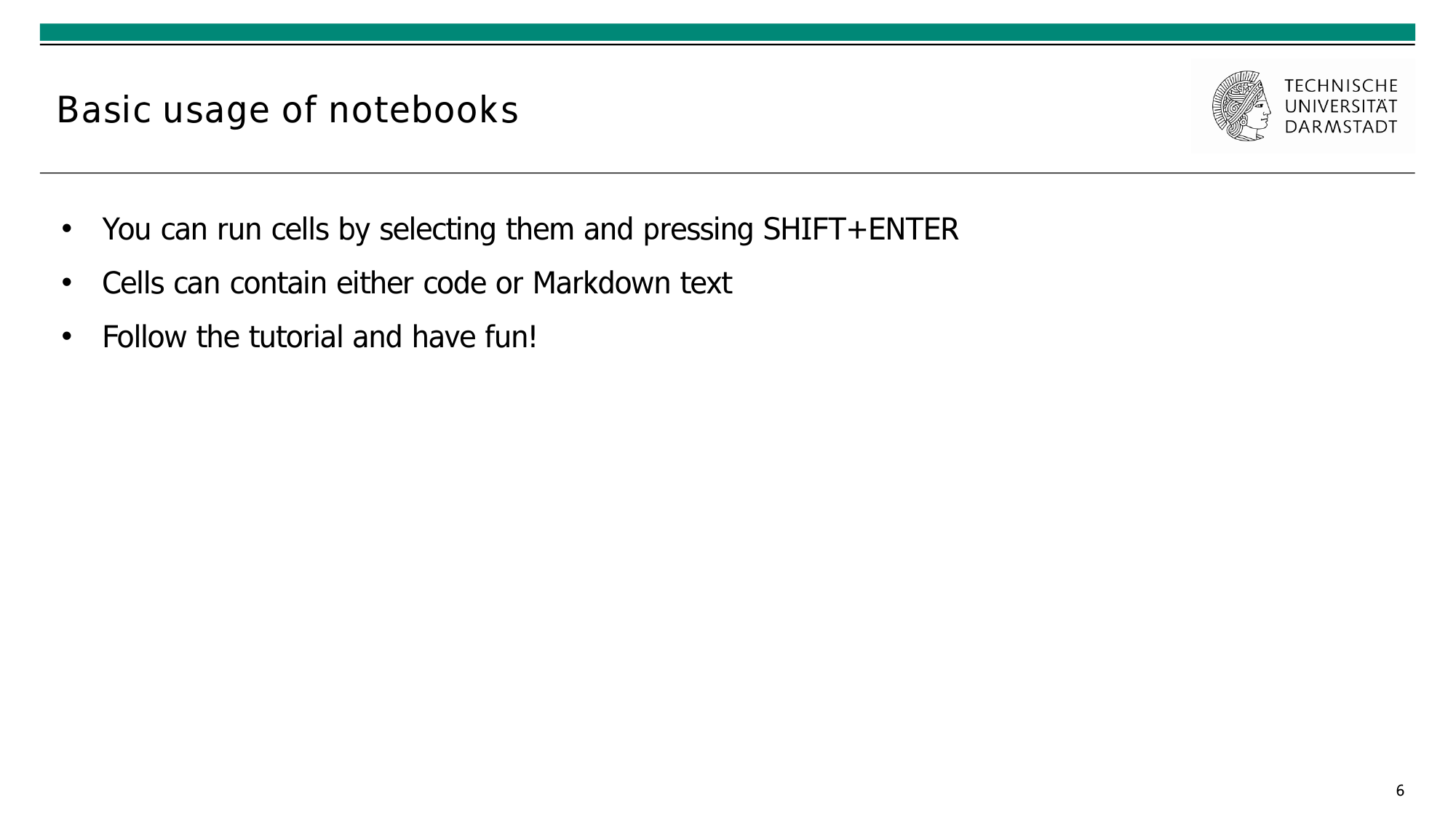

# Basic usage of notebooks
You can run cells by selecting them and pressing SHIFT+ENTER
Cells can contain either code or Markdown text
Follow the tutorial and have fun!